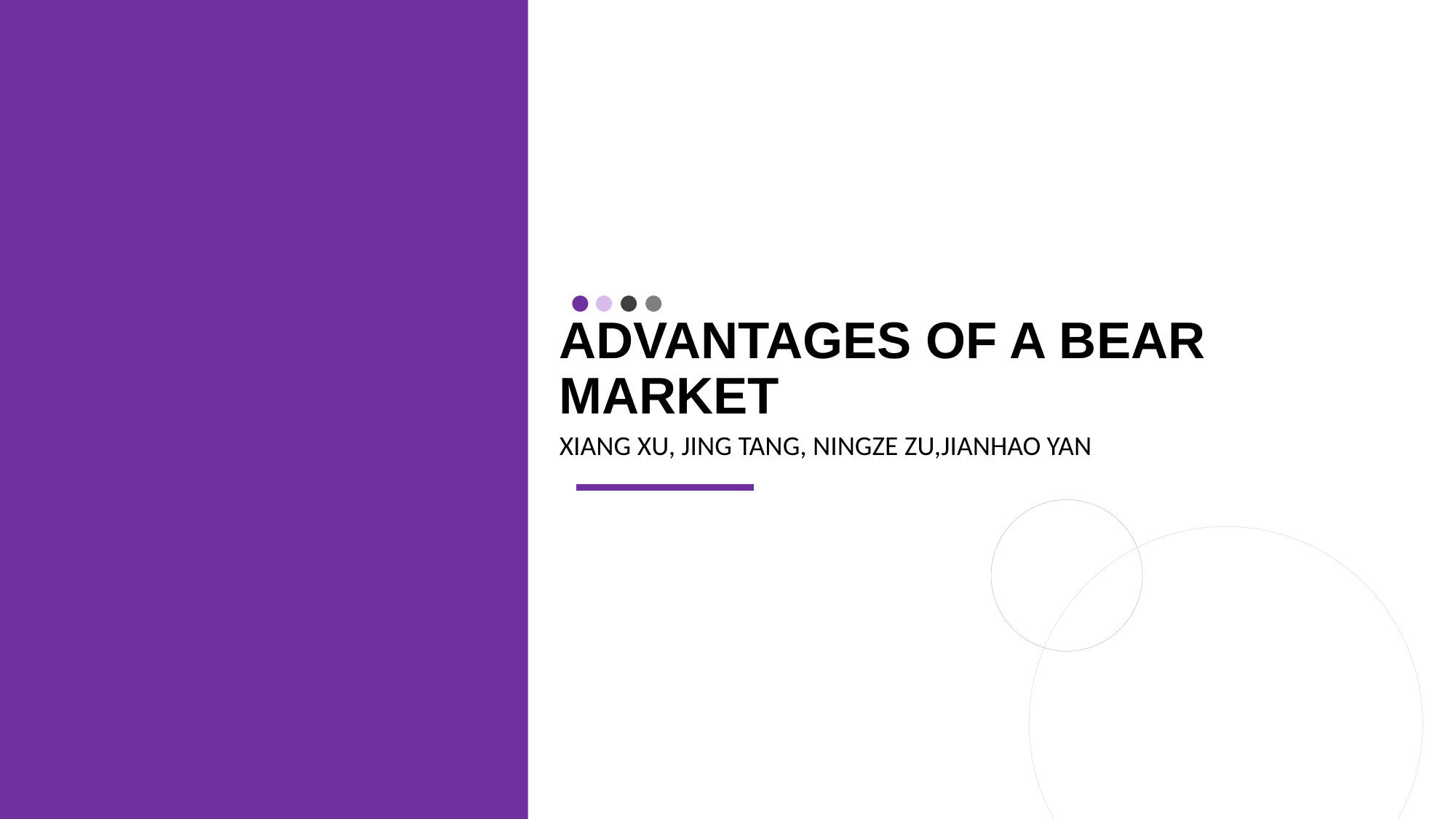

# Advantages of a Bear Market
Xiang XU, Jing TANG, Ningze ZU,Jianhao Yan